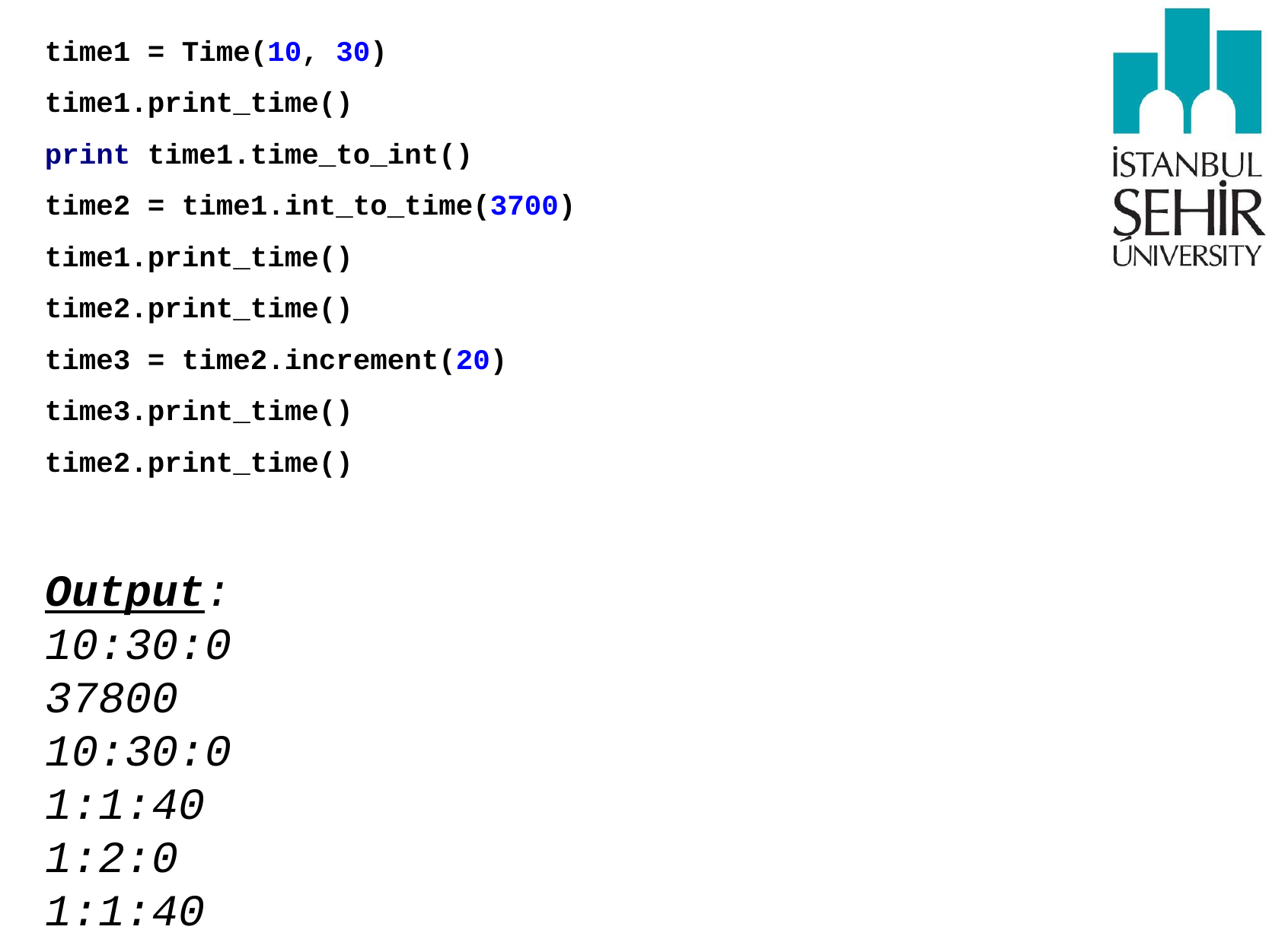

time1 = Time(10, 30)
time1.print_time()
print time1.time_to_int()
time2 = time1.int_to_time(3700)
time1.print_time()
time2.print_time()
time3 = time2.increment(20)
time3.print_time()
time2.print_time()

Output:
10:30:0
37800
10:30:0
1:1:40
1:2:0
1:1:40